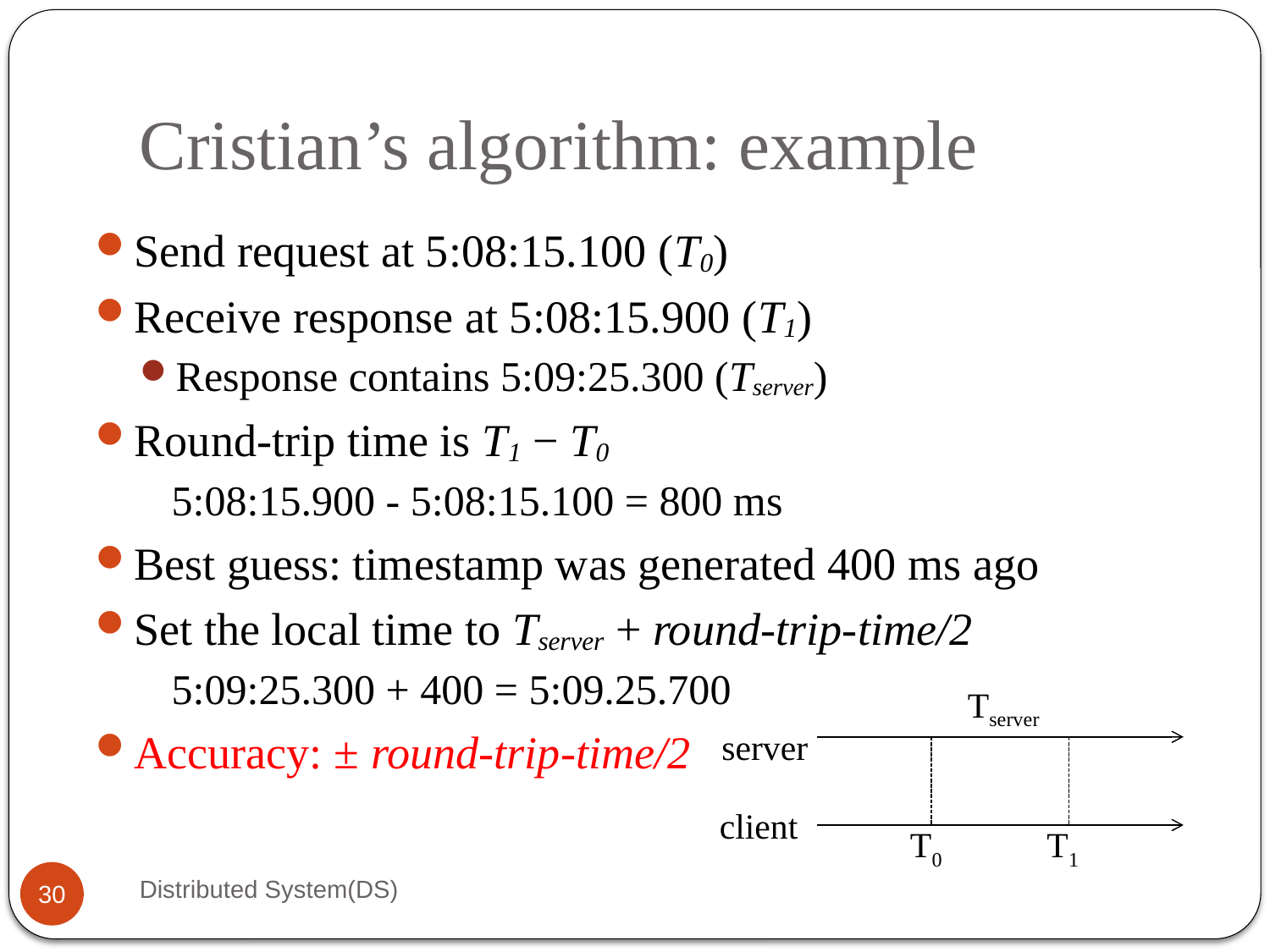

# Cristian’s algorithm: example
Send request at 5:08:15.100 (T0)
Receive response at 5:08:15.900 (T1)
Response contains 5:09:25.300 (Tserver)
Round-trip time is T1 − T0
	5:08:15.900 - 5:08:15.100 = 800 ms
Best guess: timestamp was generated 400 ms ago
Set the local time to Tserver + round-trip-time/2
	5:09:25.300 + 400 = 5:09.25.700
Accuracy: ± round-trip-time/2

Tserver
server
client
T0
T1
Distributed System(DS)
30